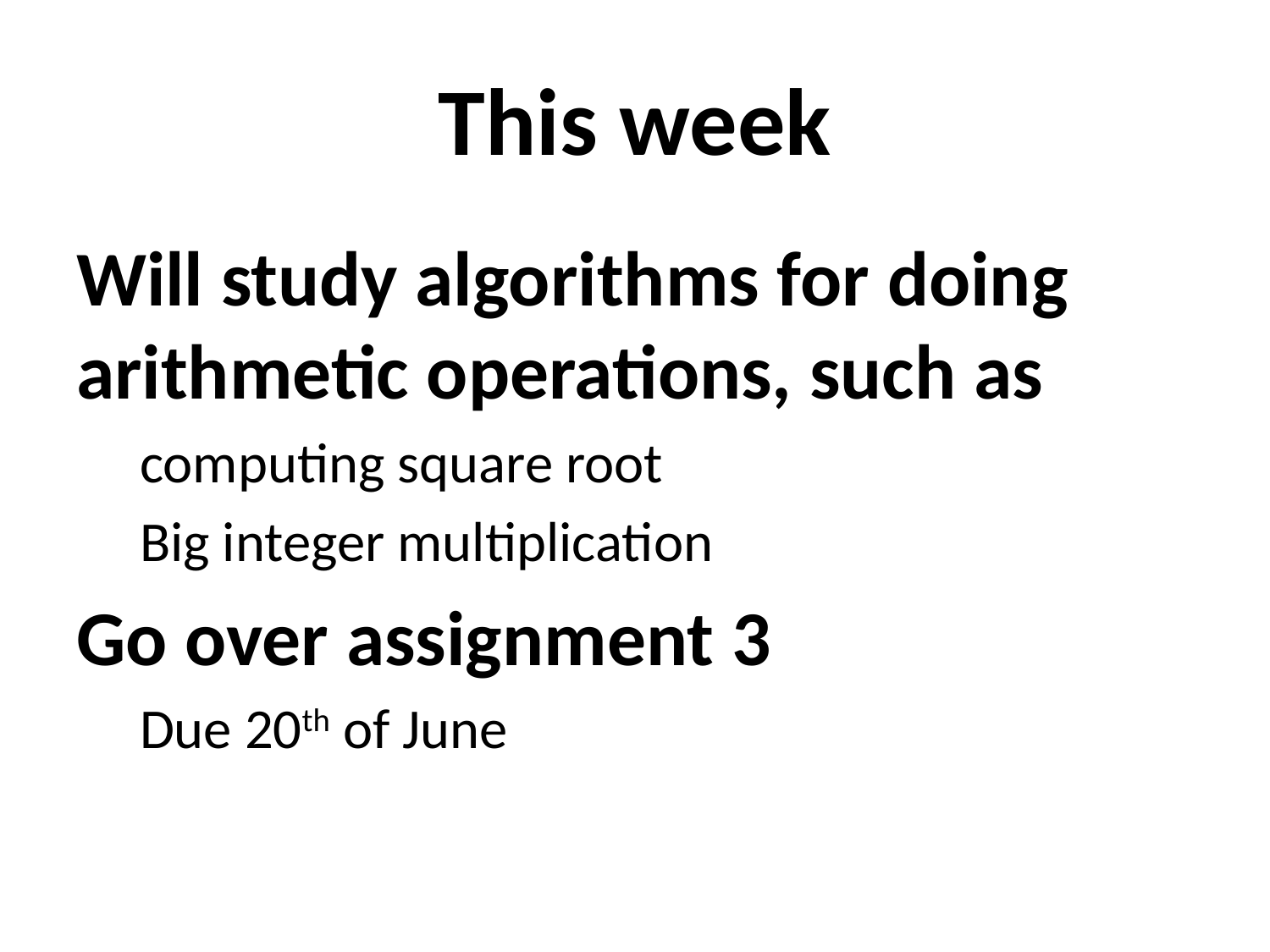

# This week
Will study algorithms for doing arithmetic operations, such as
computing square root
Big integer multiplication
Go over assignment 3
Due 20th of June